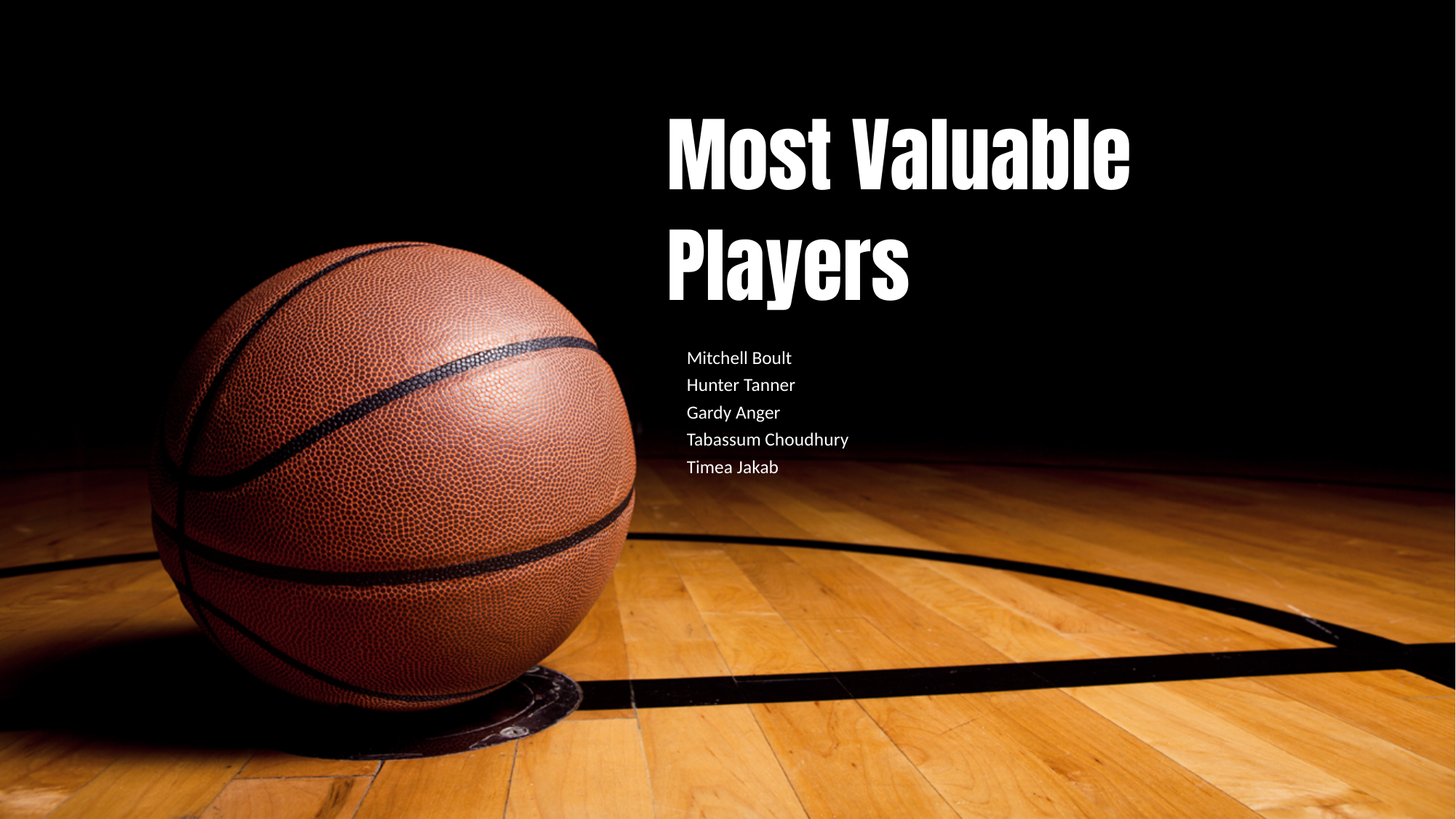

# Most Valuable Players
Mitchell Boult
Hunter Tanner
Gardy Anger
Tabassum Choudhury
Timea Jakab